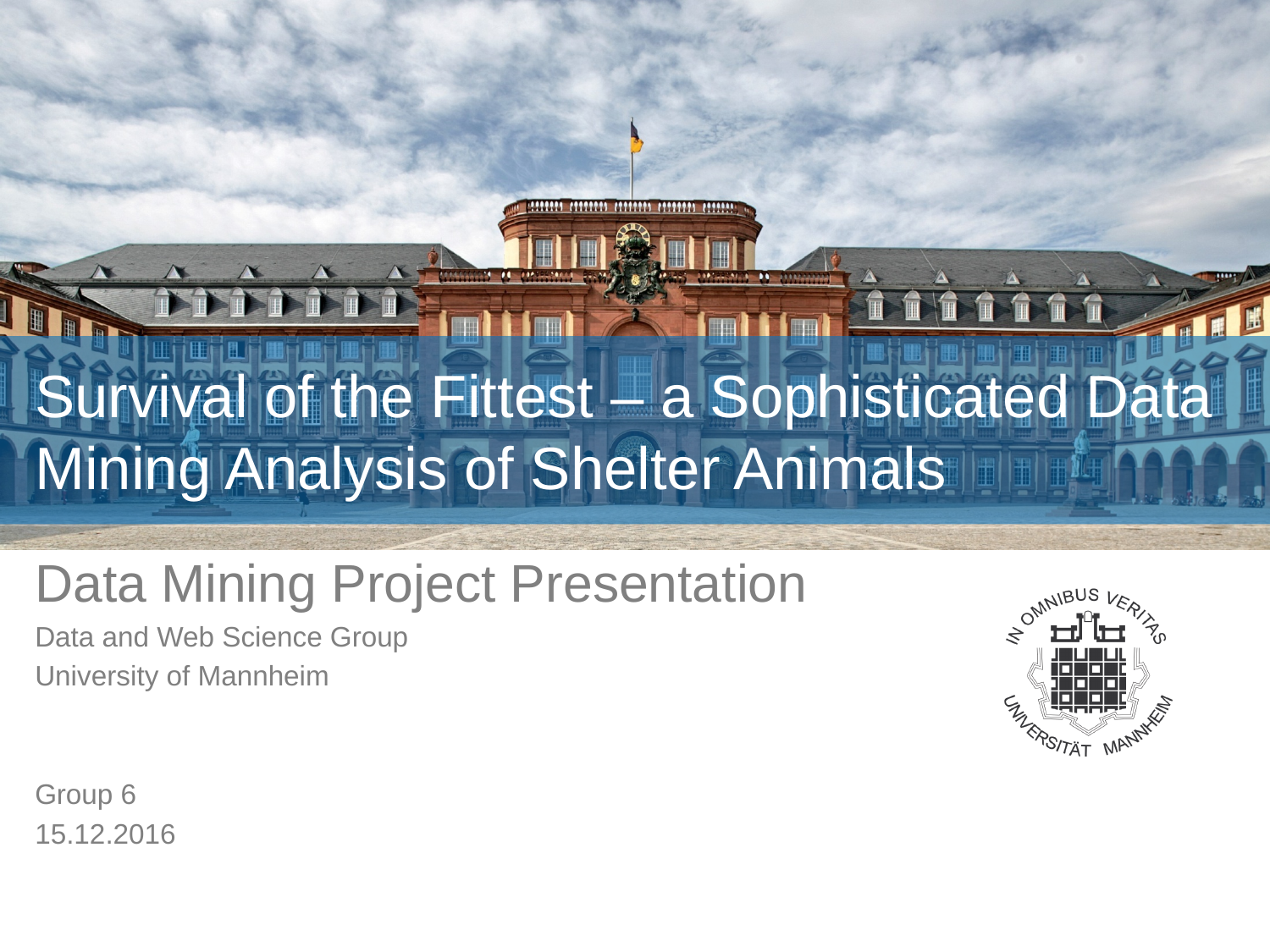

# Survival of the Fittest – a Sophisticated Data Mining Analysis of Shelter Animals
Data Mining Project Presentation
Data and Web Science Group
University of Mannheim

Group 6
15.12.2016